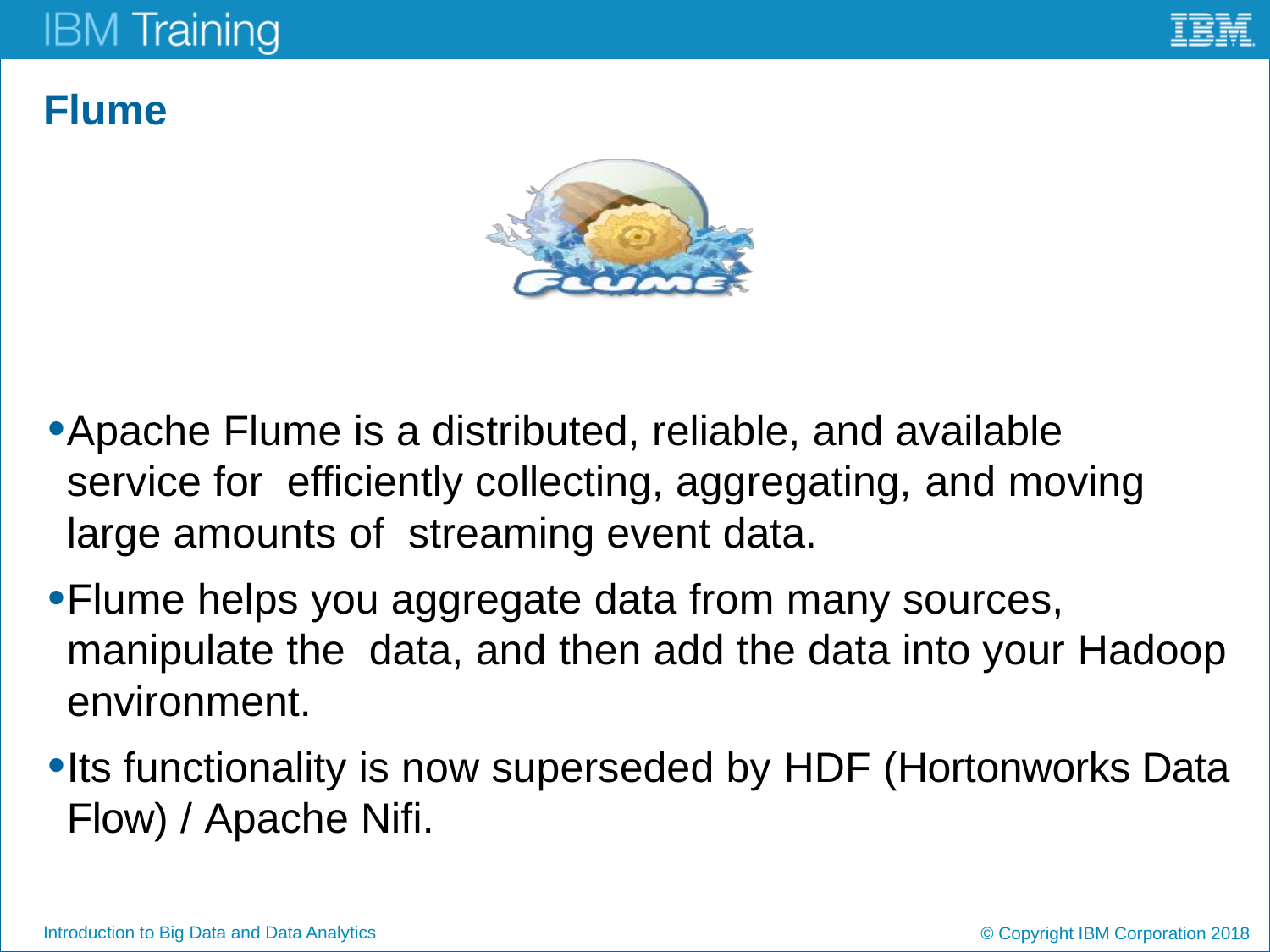

# Flume

Apache Flume is a distributed, reliable, and available service for  efficiently collecting, aggregating, and moving large amounts of  streaming event data.
Flume helps you aggregate data from many sources, manipulate the  data, and then add the data into your Hadoop environment.
Its functionality is now superseded by HDF (Hortonworks Data Flow) / Apache Nifi.